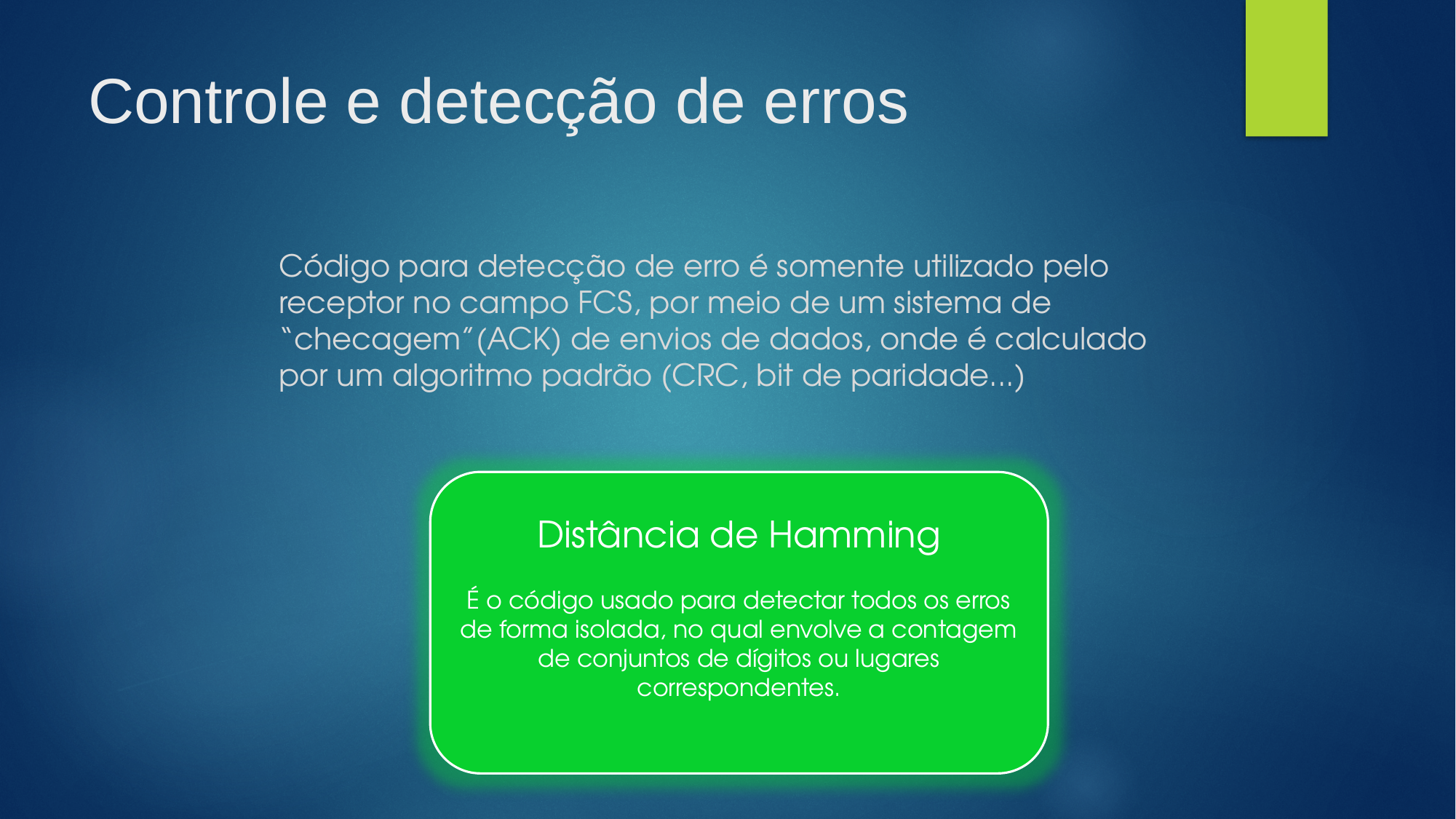

# Controle e detecção de erros
Código para detecção de erro é somente utilizado pelo receptor no campo FCS, por meio de um sistema de “checagem”(ACK) de envios de dados, onde é calculado por um algoritmo padrão (CRC, bit de paridade...)
Distância de Hamming

É o código usado para detectar todos os erros de forma isolada, no qual envolve a contagem de conjuntos de dígitos ou lugares correspondentes.